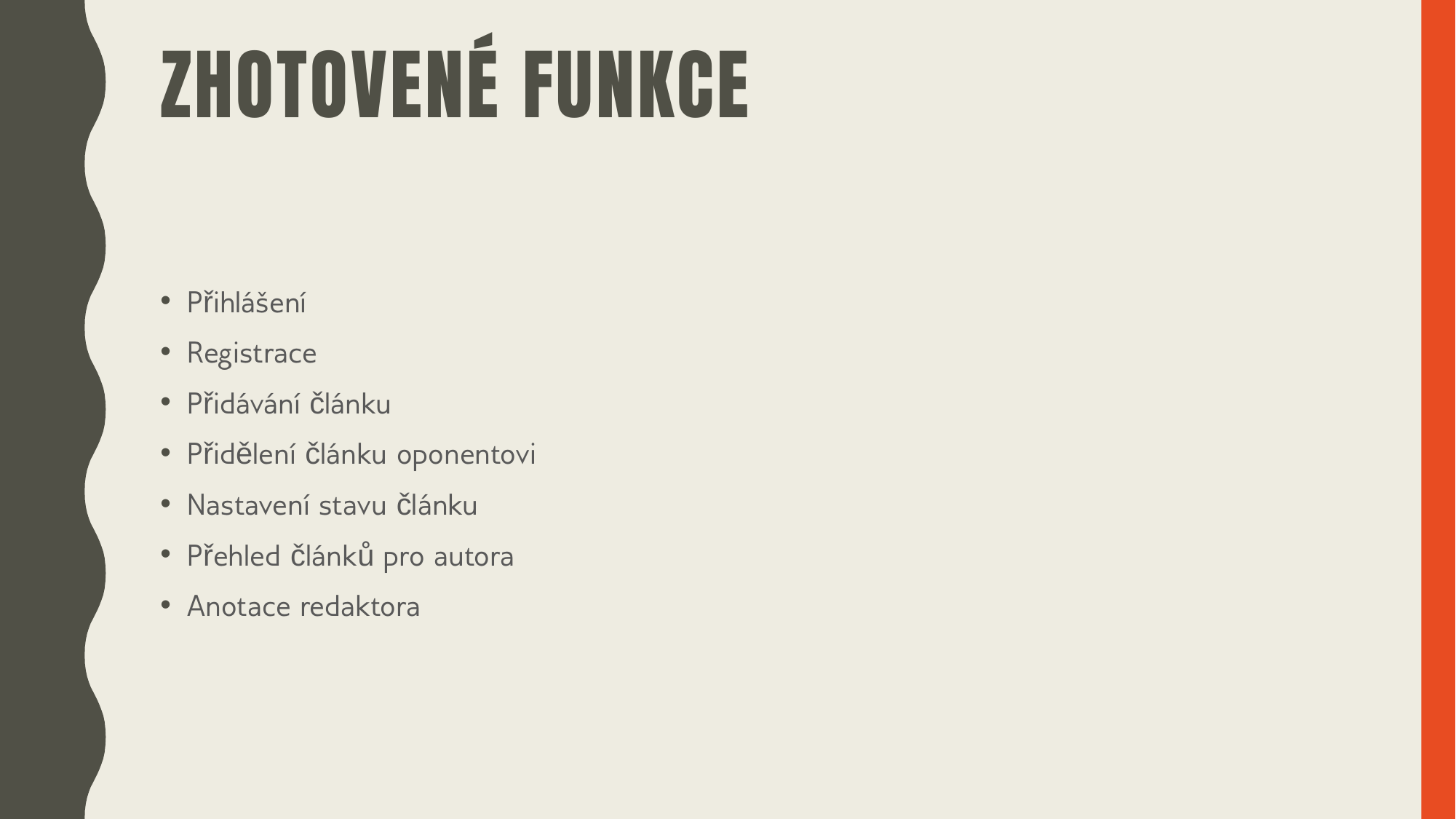

# Zhotovené funkce
Přihlášení
Registrace
Přidávání článku
Přidělení článku oponentovi
Nastavení stavu článku
Přehled článků pro autora
Anotace redaktora